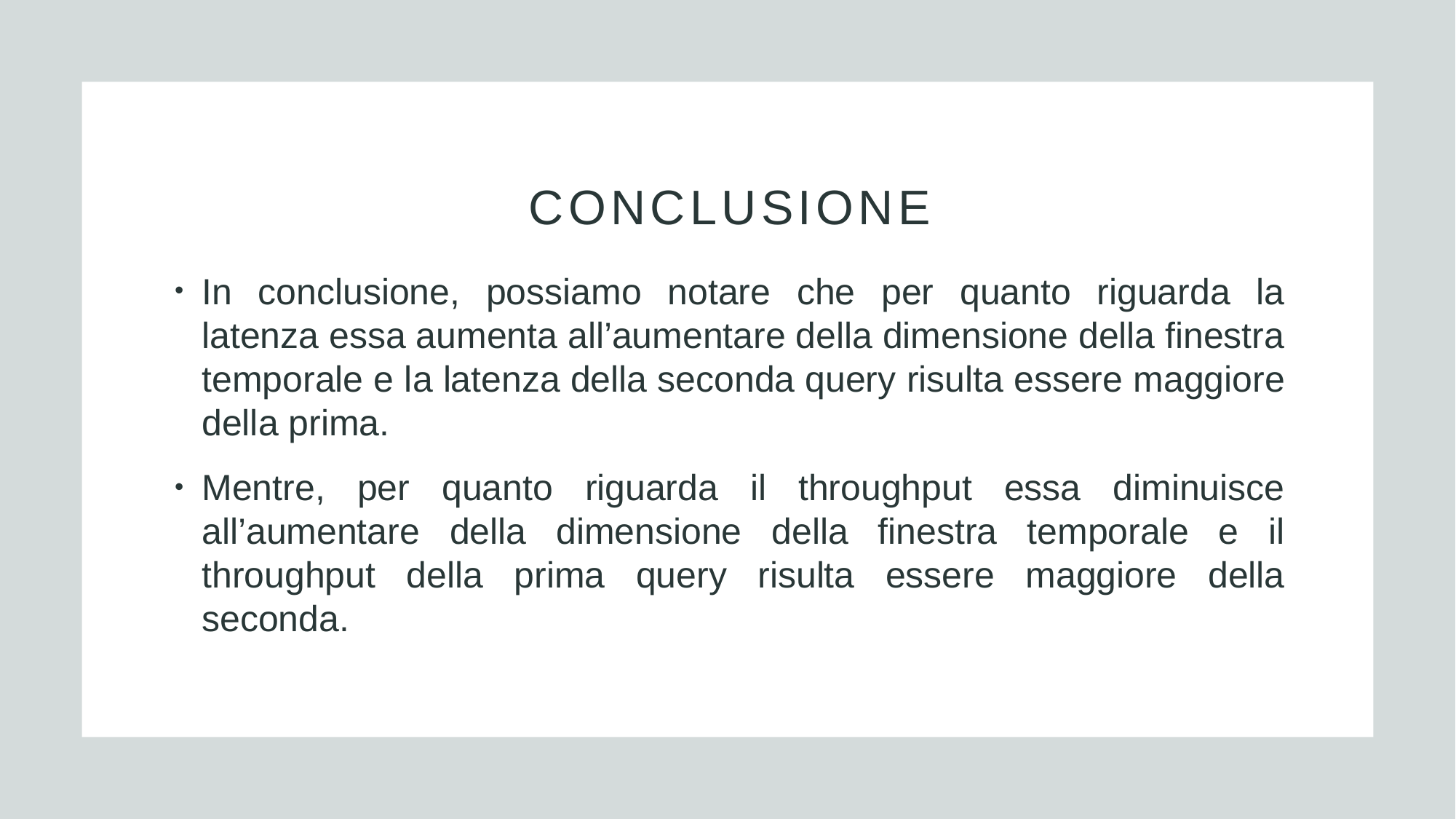

# Conclusione
In conclusione, possiamo notare che per quanto riguarda la latenza essa aumenta all’aumentare della dimensione della finestra temporale e la latenza della seconda query risulta essere maggiore della prima.
Mentre, per quanto riguarda il throughput essa diminuisce all’aumentare della dimensione della finestra temporale e il throughput della prima query risulta essere maggiore della seconda.